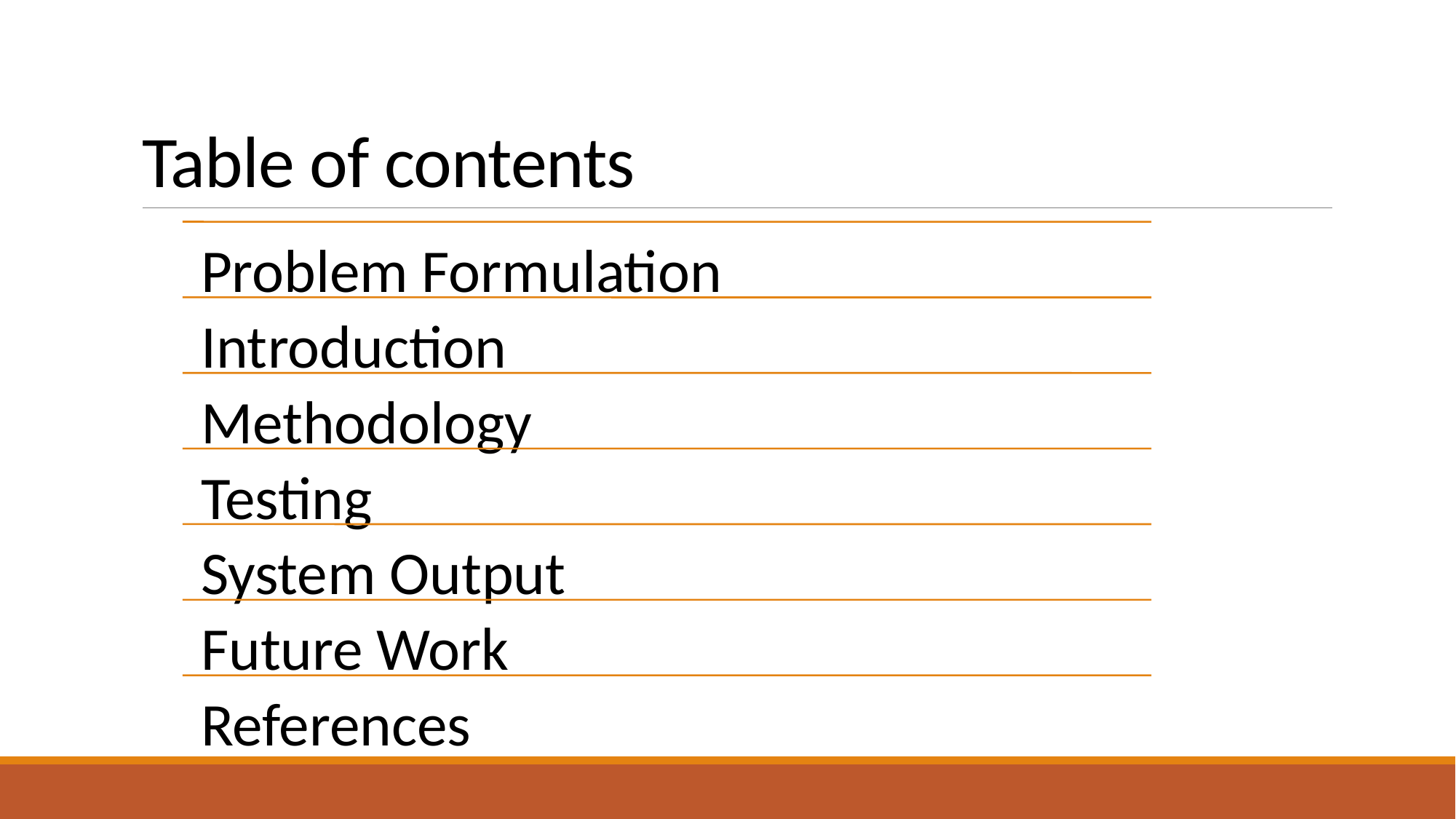

# Table of contents
Problem Formulation
Introduction
Methodology
Testing
System Output
Future Work
References